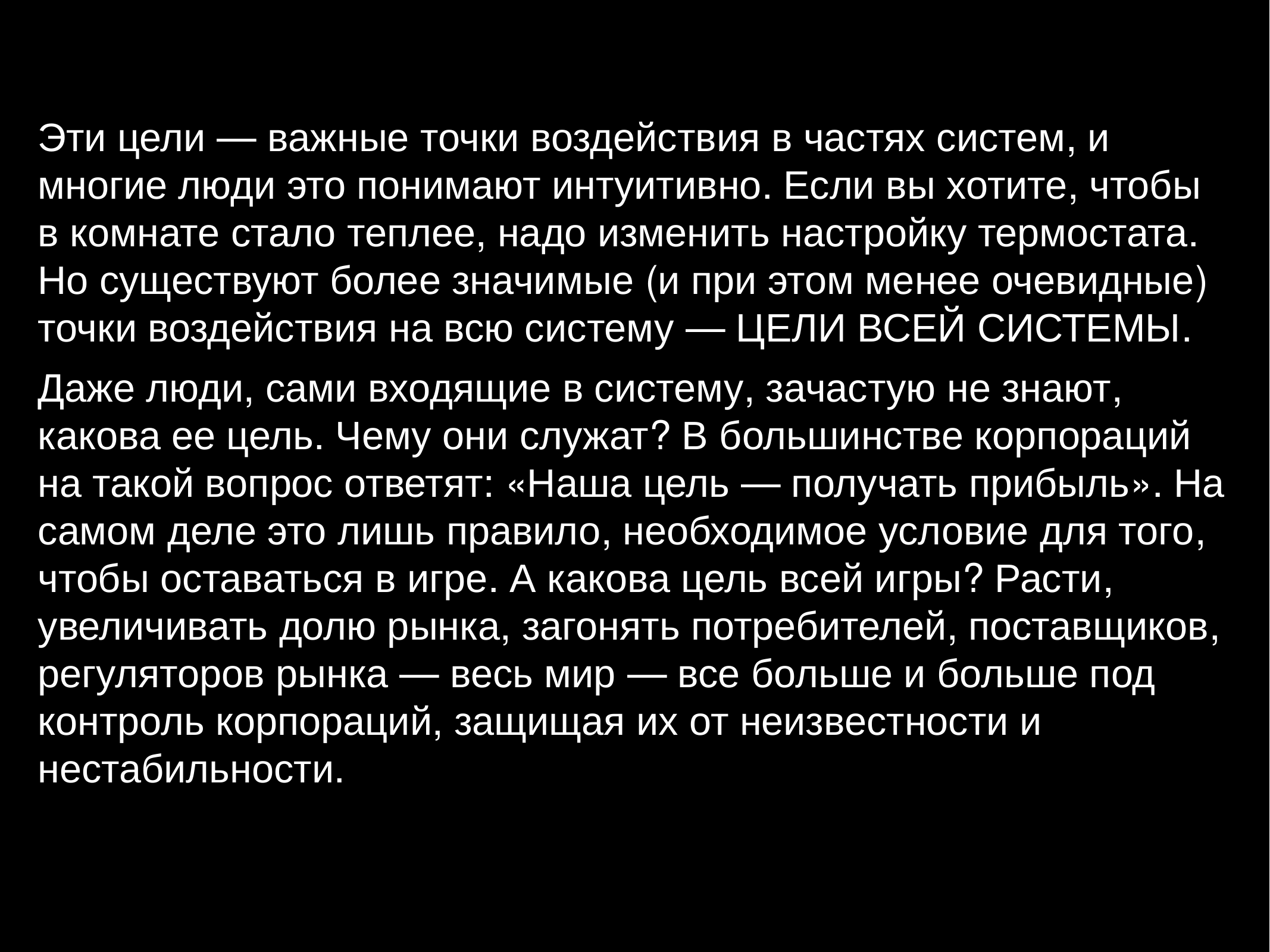

74
Эти цели — важные точки воздействия в частях систем, и многие люди это понимают интуитивно. Если вы хотите, чтобы в комнате стало теплее, надо изменить настройку термостата. Но существуют более значимые (и при этом менее очевидные) точки воздействия на всю систему — ЦЕЛИ ВСЕЙ СИСТЕМЫ.
Даже люди, сами входящие в систему, зачастую не знают, какова ее цель. Чему они служат? В большинстве корпораций на такой вопрос ответят: «Наша цель — получать прибыль». На самом деле это лишь правило, необходимое условие для того, чтобы оставаться в игре. А какова цель всей игры? Расти, увеличивать долю рынка, загонять потребителей, поставщиков, регуляторов рынка — весь мир — все больше и больше под контроль корпораций, защищая их от неизвестности и нестабильности.